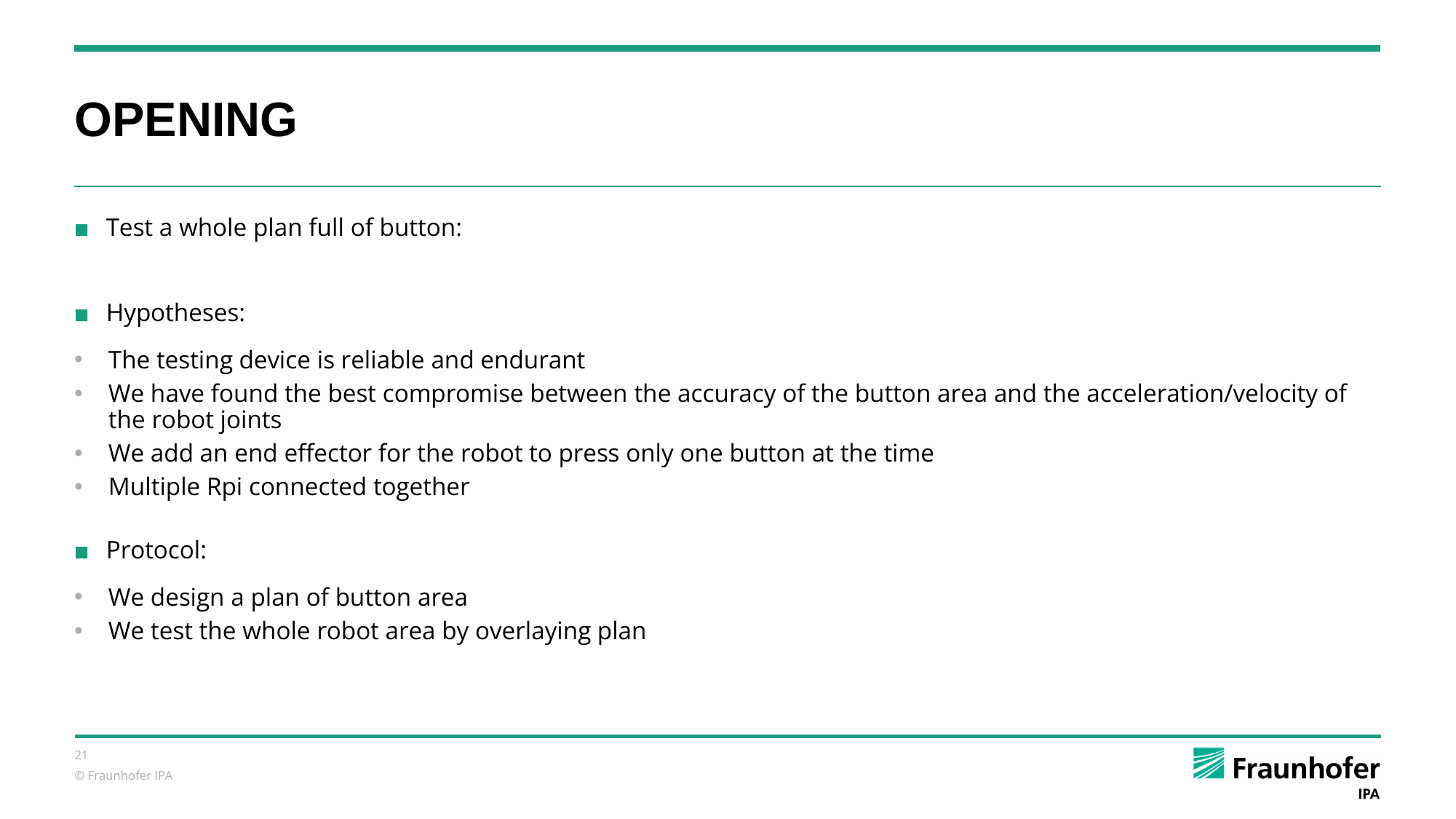

# OPENING
Test a whole plan full of button:

Hypotheses:
The testing device is reliable and endurant
We have found the best compromise between the accuracy of the button area and the acceleration/velocity of the robot joints
We add an end effector for the robot to press only one button at the time
Multiple Rpi connected together

Protocol:
We design a plan of button area
We test the whole robot area by overlaying plan